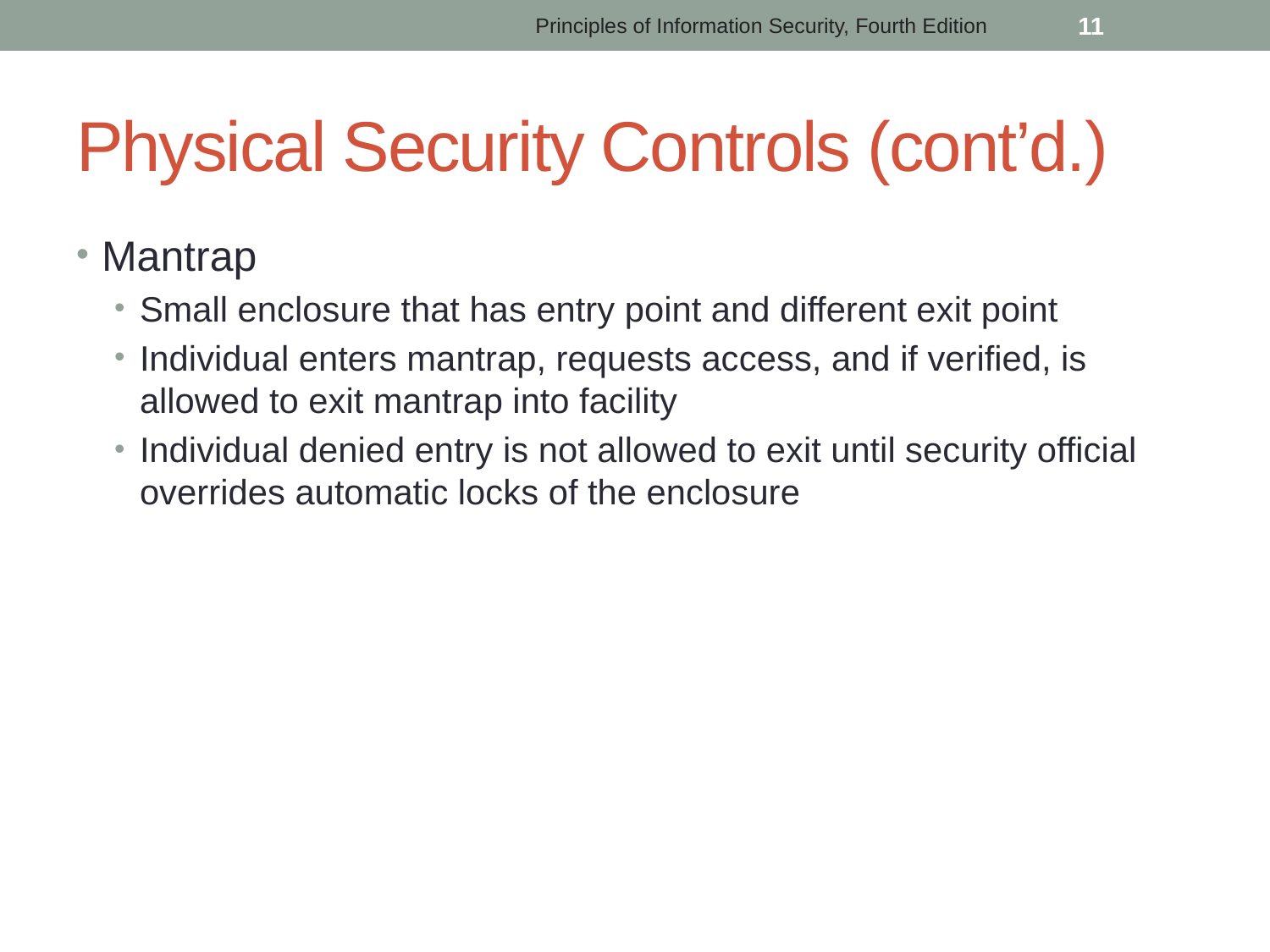

Principles of Information Security, Fourth Edition
 11
# Physical Security Controls (cont’d.)
Mantrap
Small enclosure that has entry point and different exit point
Individual enters mantrap, requests access, and if verified, is allowed to exit mantrap into facility
Individual denied entry is not allowed to exit until security official overrides automatic locks of the enclosure